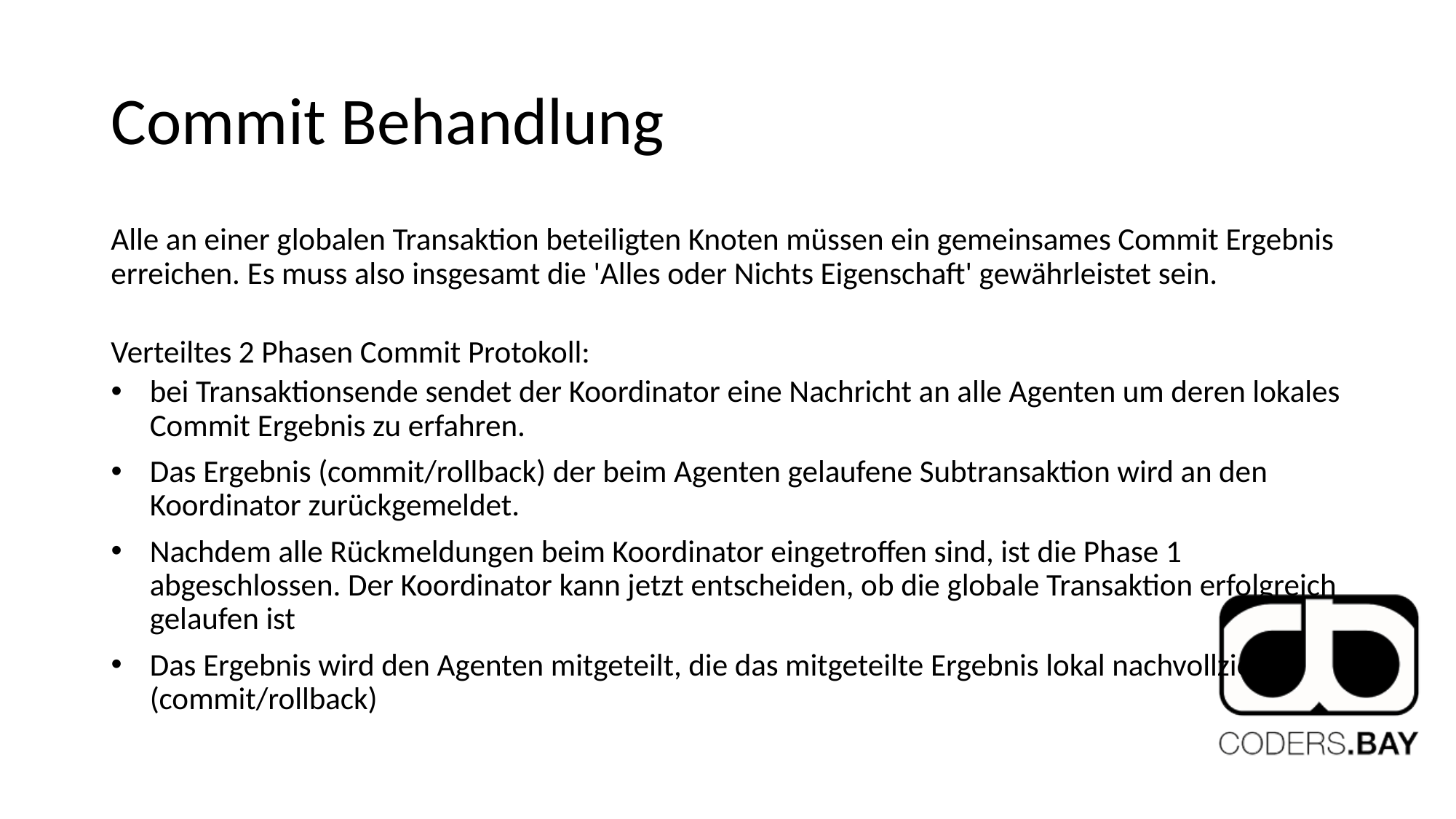

# Commit Behandlung
Alle an einer globalen Transaktion beteiligten Knoten müssen ein gemeinsames Commit Ergebnis erreichen. Es muss also insgesamt die 'Alles oder Nichts Eigenschaft' gewährleistet sein.

Verteiltes 2 Phasen Commit Protokoll:
bei Transaktionsende sendet der Koordinator eine Nachricht an alle Agenten um deren lokales Commit Ergebnis zu erfahren.
Das Ergebnis (commit/rollback) der beim Agenten gelaufene Subtransaktion wird an den Koordinator zurückgemeldet.
Nachdem alle Rückmeldungen beim Koordinator eingetroffen sind, ist die Phase 1 abgeschlossen. Der Koordinator kann jetzt entscheiden, ob die globale Transaktion erfolgreich gelaufen ist
Das Ergebnis wird den Agenten mitgeteilt, die das mitgeteilte Ergebnis lokal nachvollziehen (commit/rollback)